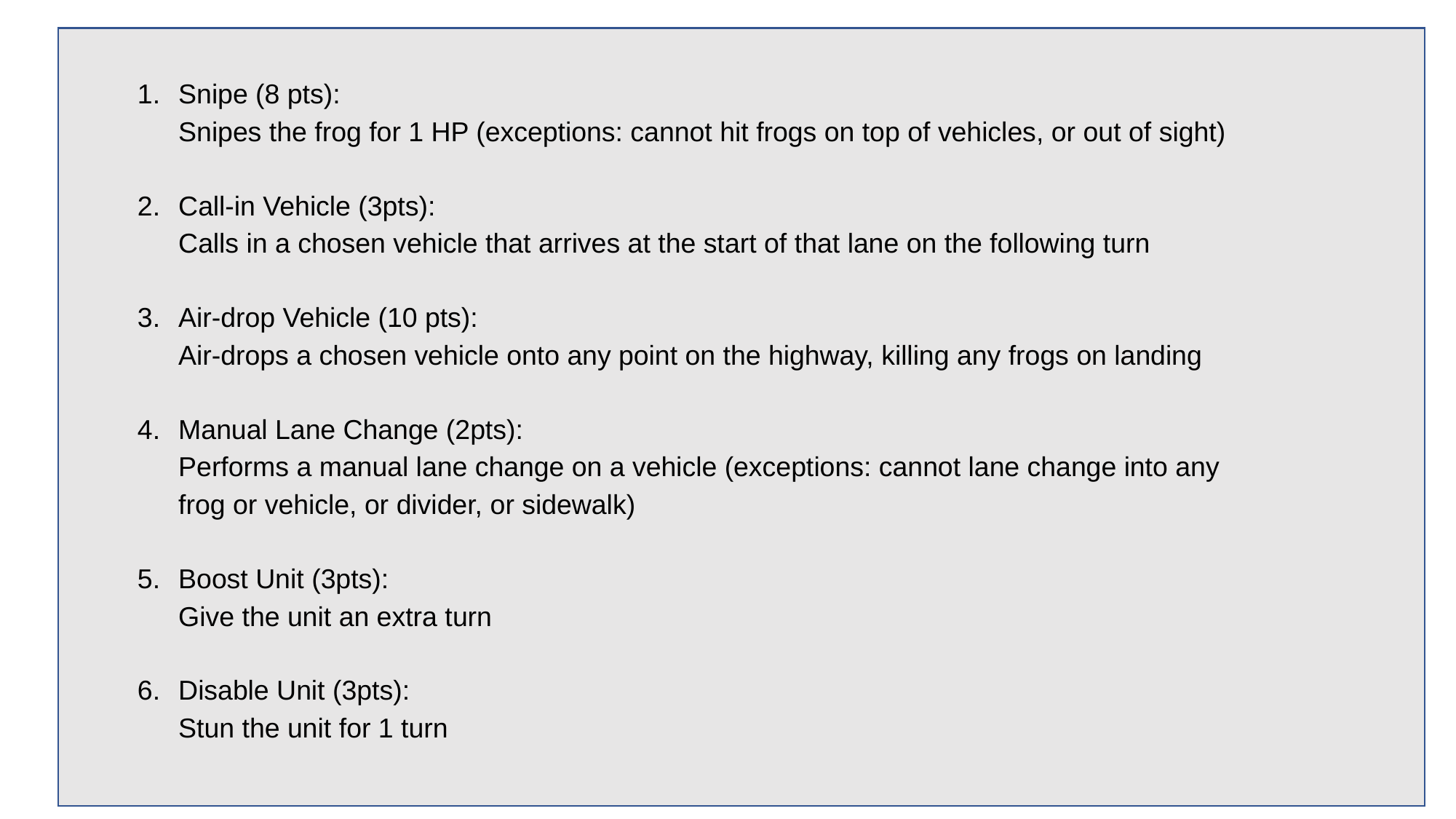

Snipe (8 pts):
Snipes the frog for 1 HP (exceptions: cannot hit frogs on top of vehicles, or out of sight)
Call-in Vehicle (3pts):
Calls in a chosen vehicle that arrives at the start of that lane on the following turn
Air-drop Vehicle (10 pts):
Air-drops a chosen vehicle onto any point on the highway, killing any frogs on landing
Manual Lane Change (2pts):
Performs a manual lane change on a vehicle (exceptions: cannot lane change into any frog or vehicle, or divider, or sidewalk)
Boost Unit (3pts):
Give the unit an extra turn
Disable Unit (3pts):
Stun the unit for 1 turn